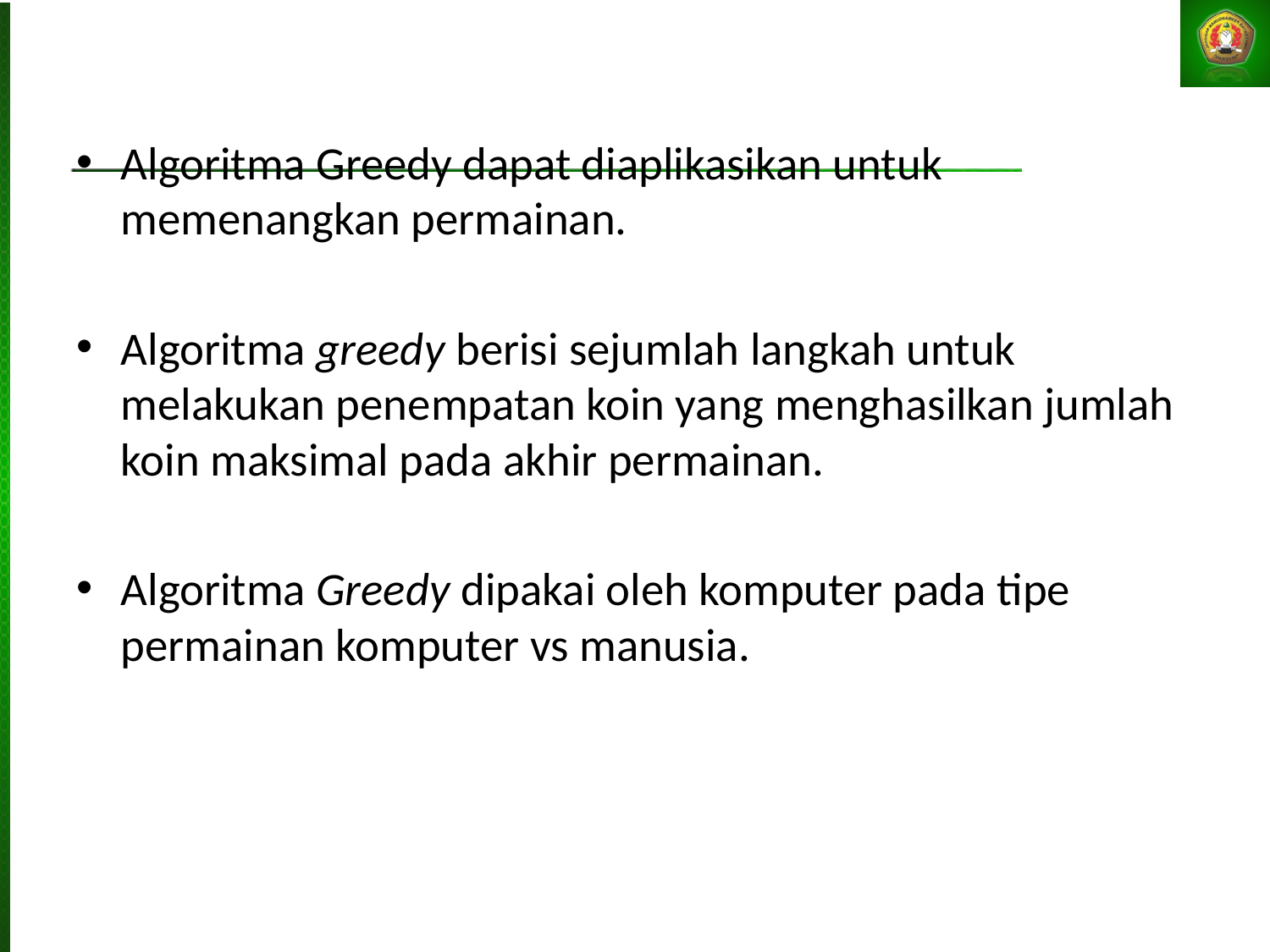

Algoritma Greedy dapat diaplikasikan untuk memenangkan permainan.

Algoritma greedy berisi sejumlah langkah untuk melakukan penempatan koin yang menghasilkan jumlah koin maksimal pada akhir permainan.

Algoritma Greedy dipakai oleh komputer pada tipe permainan komputer vs manusia.